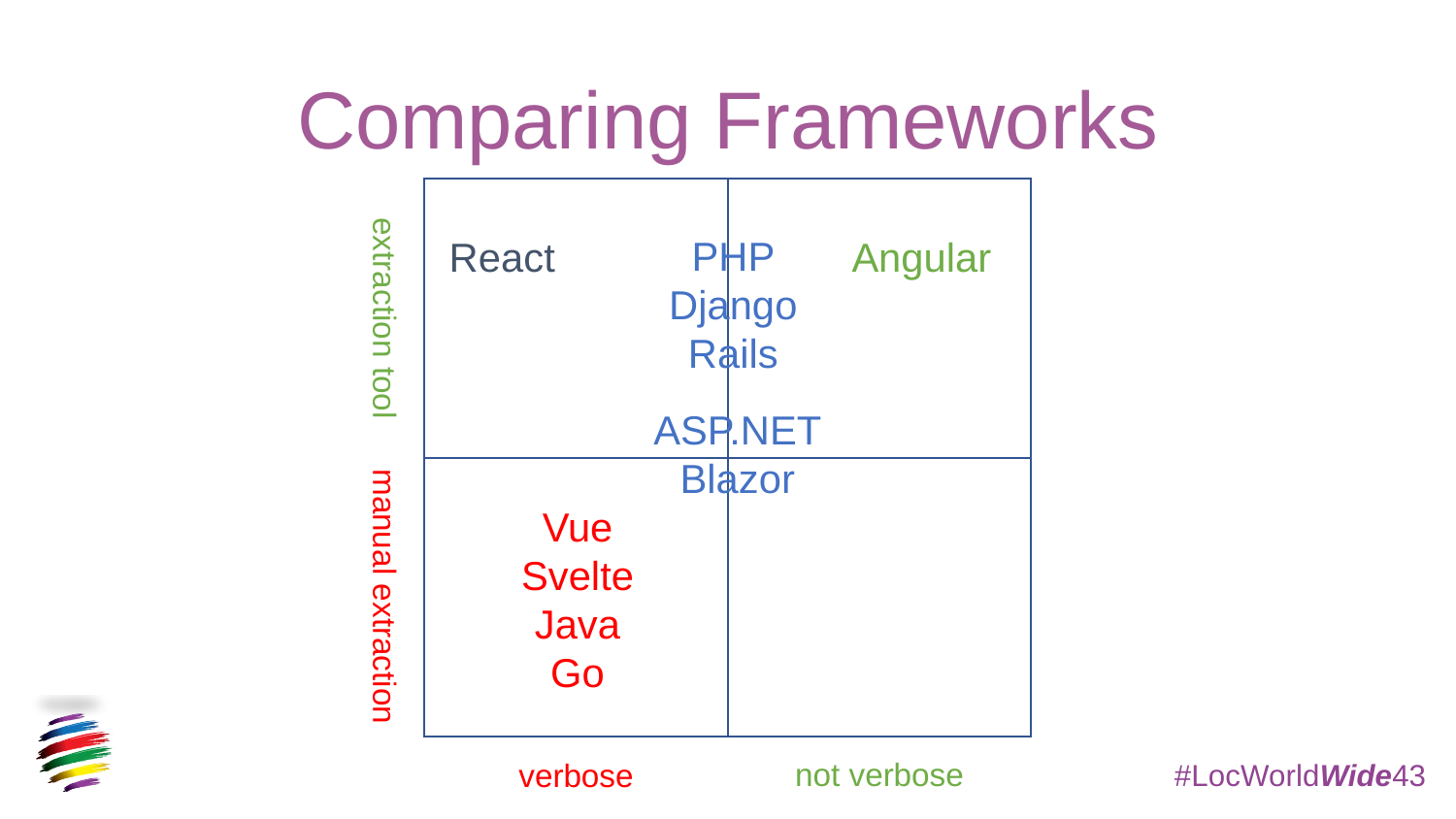

# Comparing Frameworks

PHP
Django
Rails
React
Angular
extraction tool
ASP.NET
Blazor

Vue
Svelte
Java
Go
manual extraction
not verbose
verbose